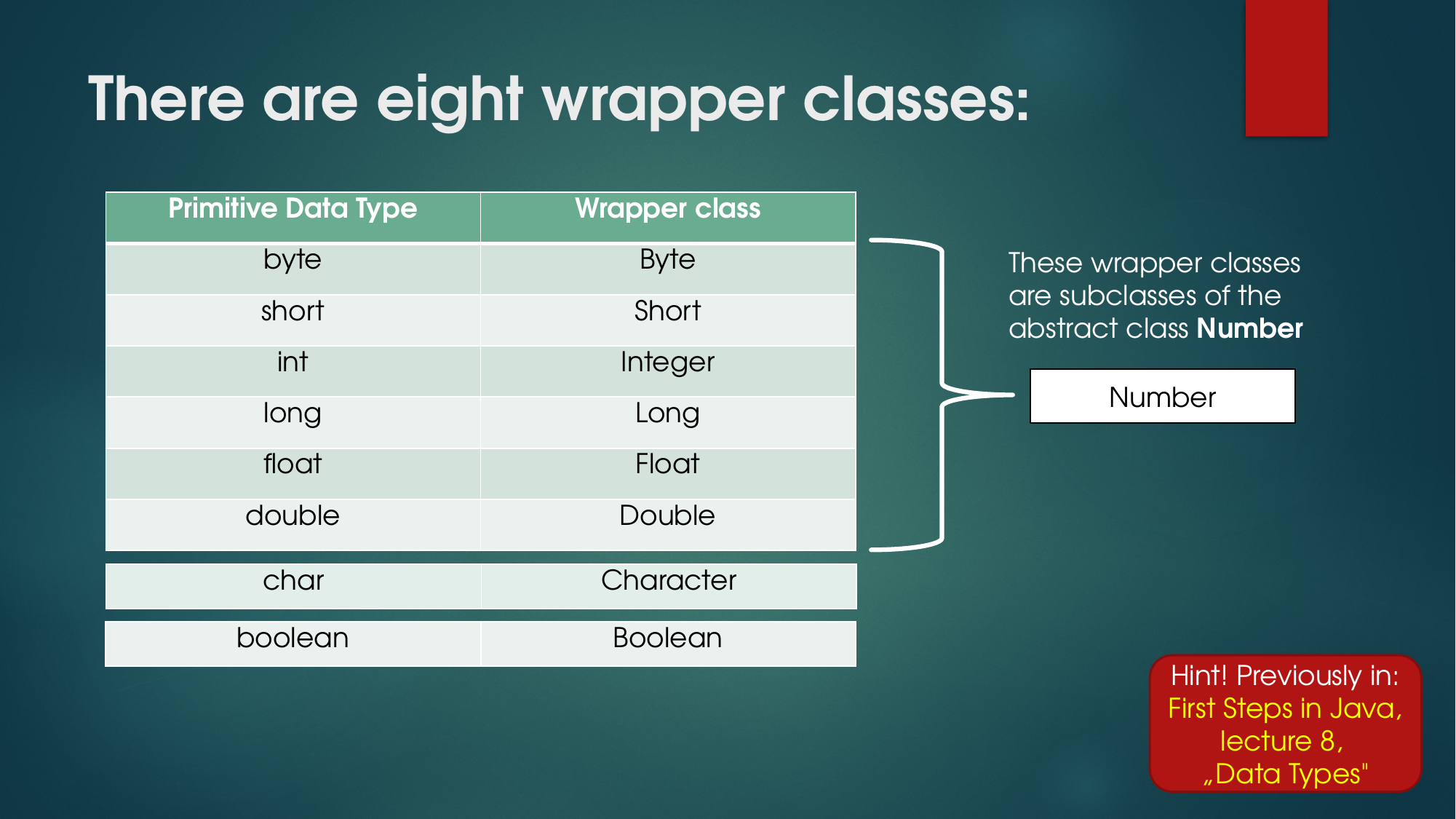

# There are eight wrapper classes:
| Primitive Data Type | Wrapper class |
| --- | --- |
| byte | Byte |
| short | Short |
| int | Integer |
| long | Long |
| float | Float |
| double | Double |

These wrapper classes are subclasses of the abstract class Number
Number
| char | Character |
| --- | --- |
| boolean | Boolean |
| --- | --- |
Hint! Previously in:
First Steps in Java, lecture 8,
„Data Types"